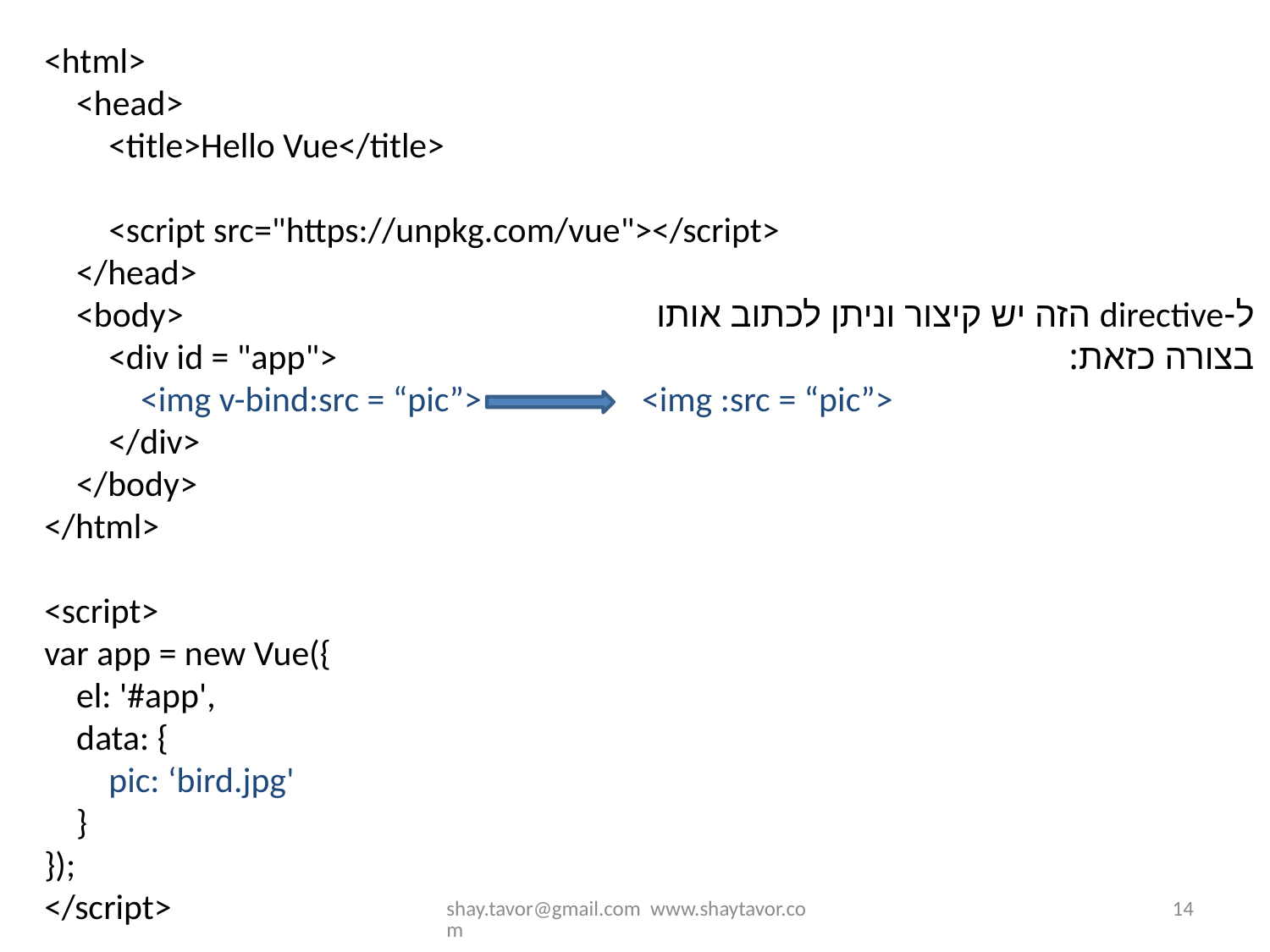

<html>
    <head>
        <title>Hello Vue</title>

        <script src="https://unpkg.com/vue"></script>
    </head>
    <body>
        <div id = "app">
            <img v-bind:src = “pic”>
        </div>
    </body>
</html>

<script>
var app = new Vue({
    el: '#app',
    data: {
        pic: ‘bird.jpg'
    }
});
</script>
ל-directive הזה יש קיצור וניתן לכתוב אותו בצורה כזאת:
 <img :src = “pic”>

shay.tavor@gmail.com  www.shaytavor.com
14